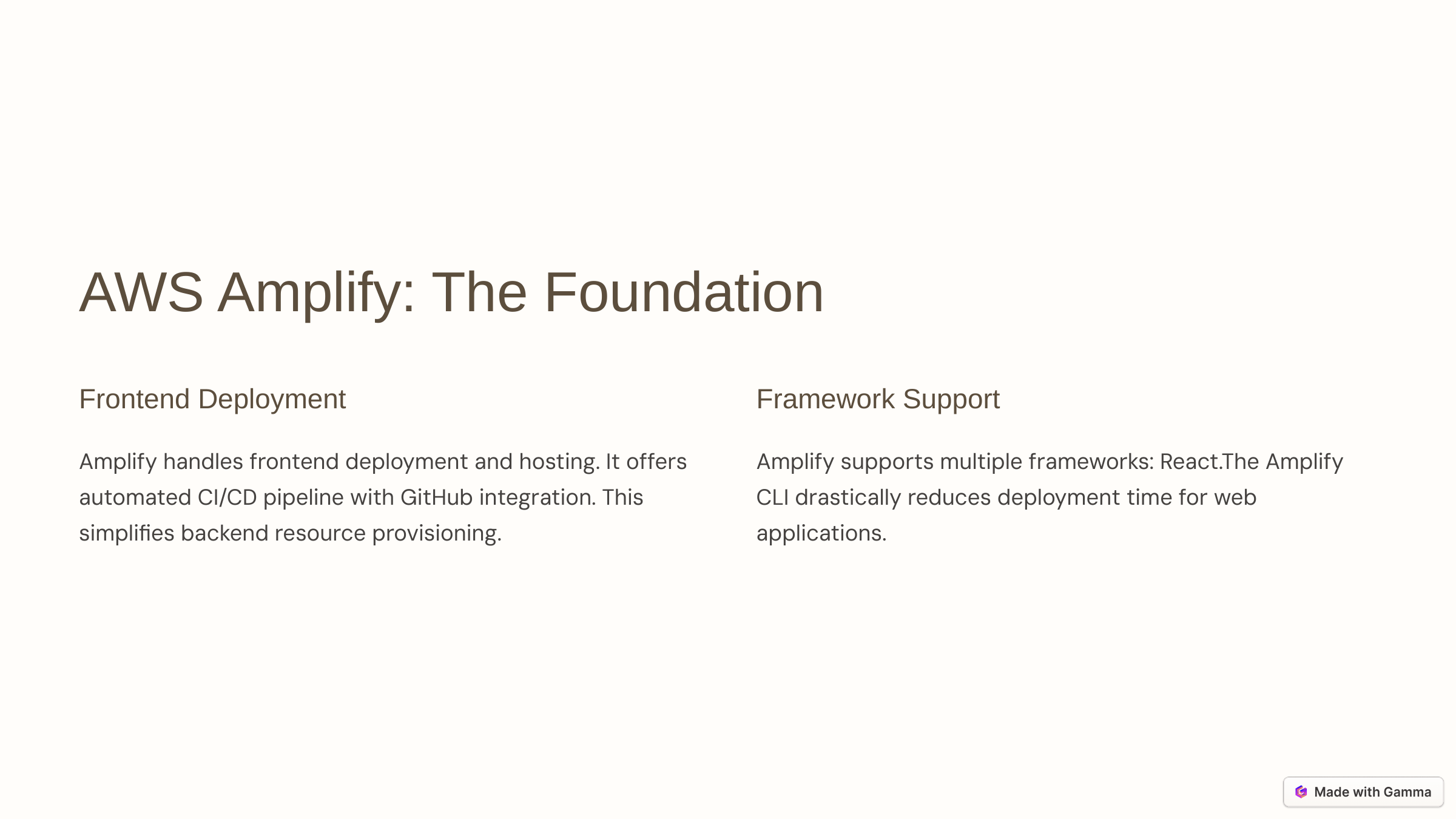

AWS Amplify: The Foundation
Frontend Deployment
Framework Support
Amplify handles frontend deployment and hosting. It offers automated CI/CD pipeline with GitHub integration. This simplifies backend resource provisioning.
Amplify supports multiple frameworks: React.The Amplify CLI drastically reduces deployment time for web applications.